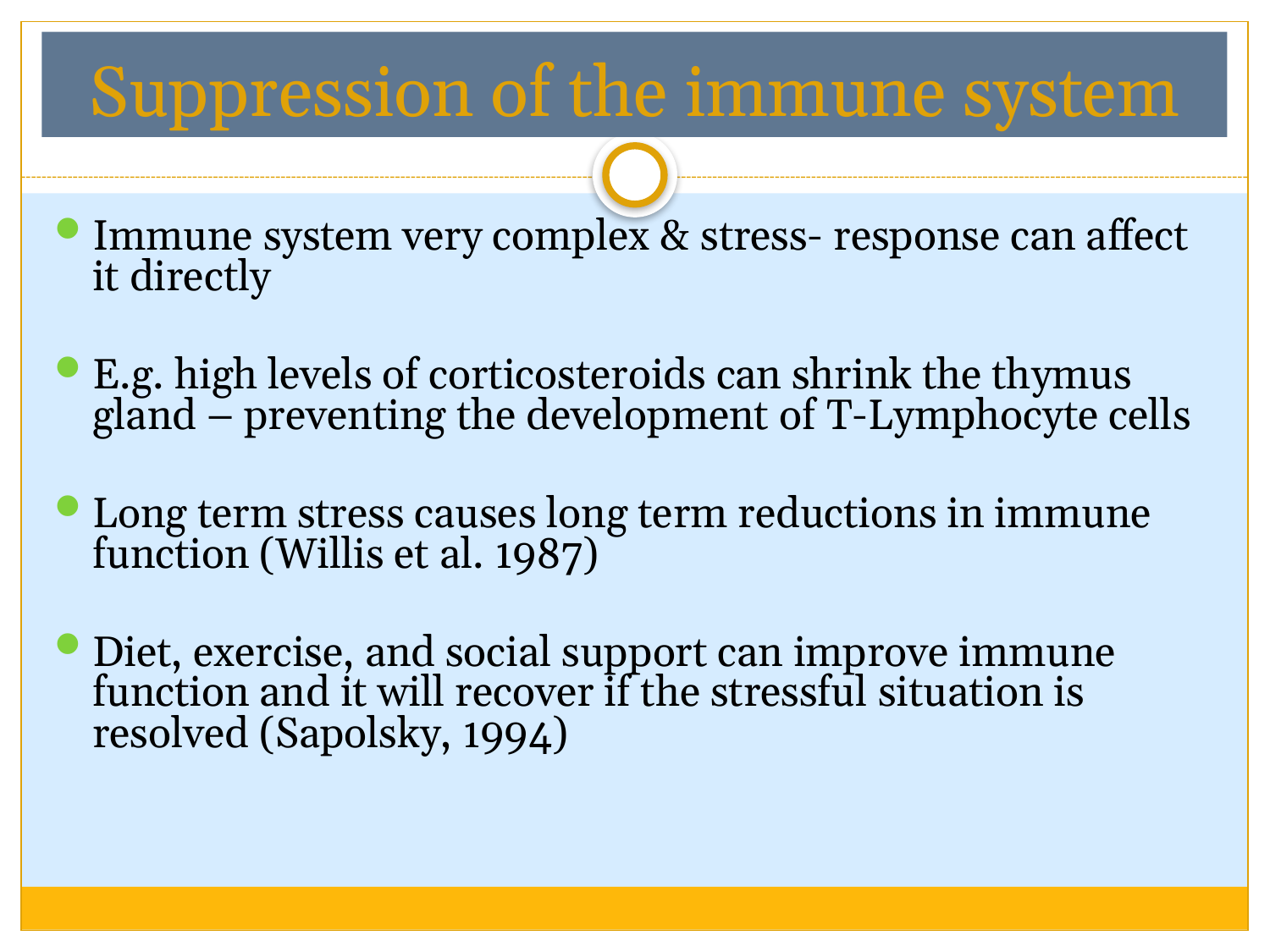

# Suppression of the immune system
Immune system very complex & stress- response can affect it directly

E.g. high levels of corticosteroids can shrink the thymus gland – preventing the development of T-Lymphocyte cells

Long term stress causes long term reductions in immune function (Willis et al. 1987)

Diet, exercise, and social support can improve immune function and it will recover if the stressful situation is resolved (Sapolsky, 1994)